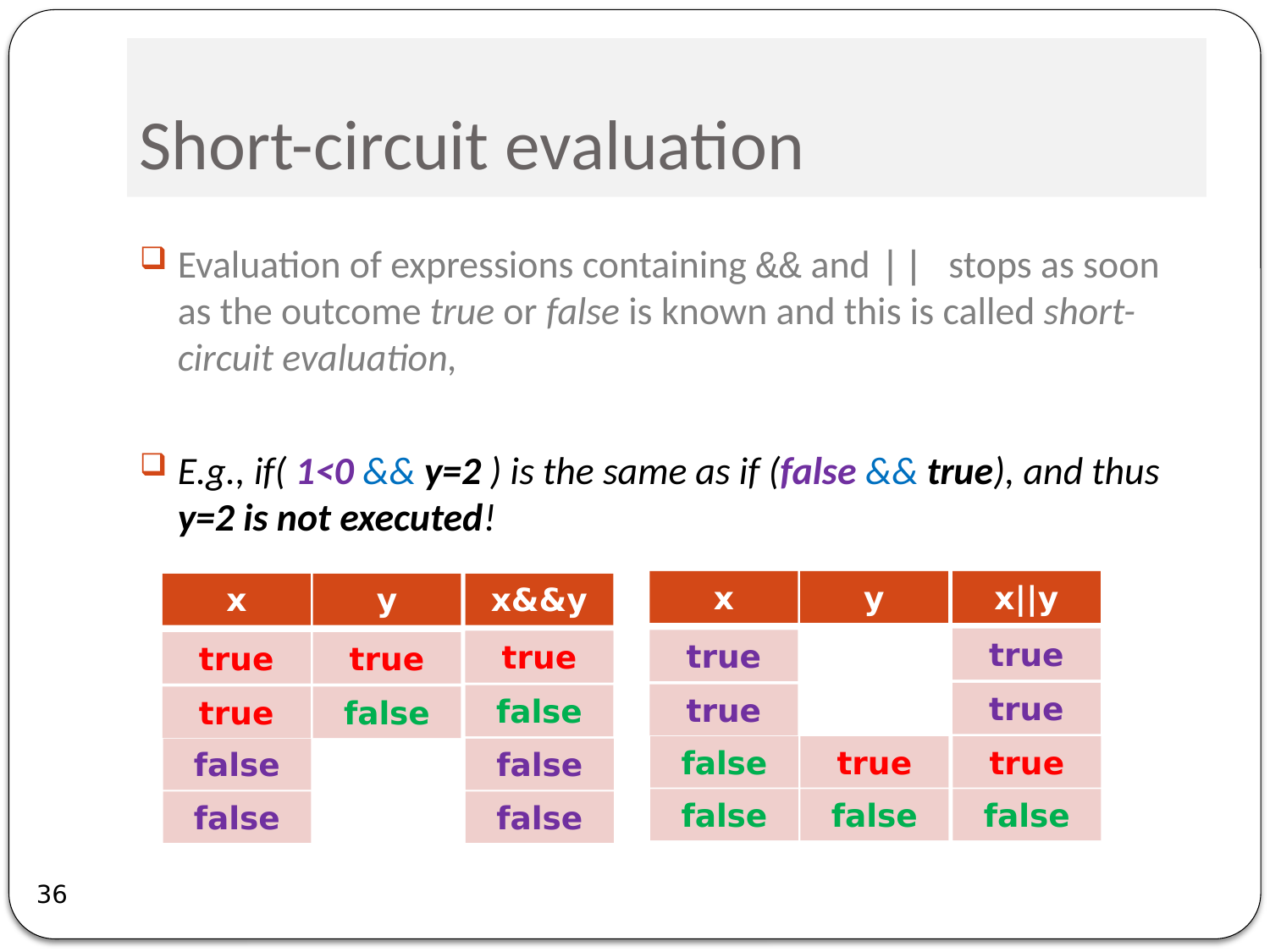

# Short-circuit evaluation
Evaluation of expressions containing && and || stops as soon as the outcome true or false is known and this is called short-circuit evaluation,

E.g., if( 1<0 && y=2 ) is the same as if (false && true), and thus y=2 is not executed!

x
y
x||y
x
y
x&&y

true
true
true
?
true
true
true
true
false
true
false
false
true
true
false
false
false
false
false
false
false
36